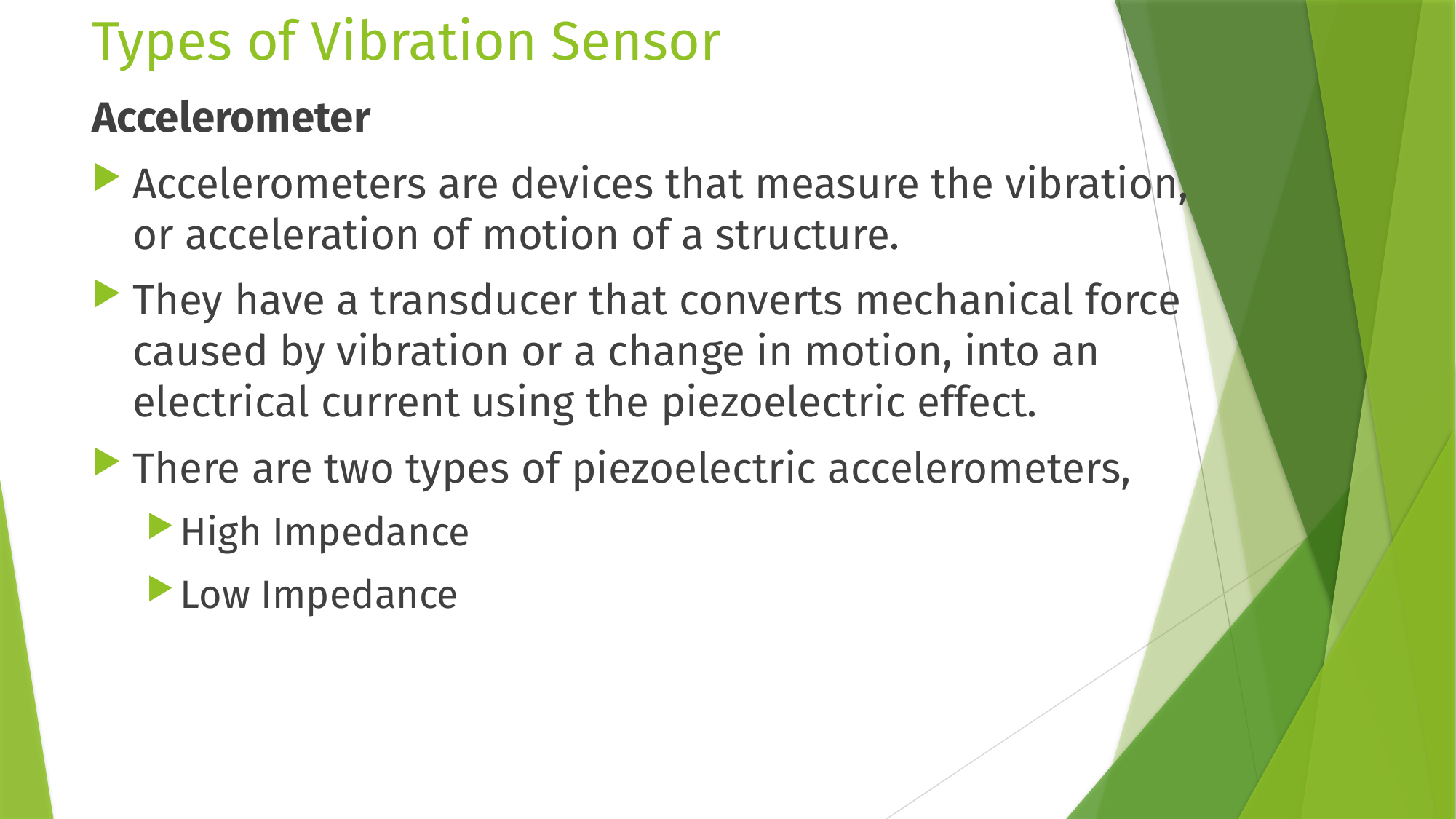

# Types of Vibration Sensor
Accelerometer
Accelerometers are devices that measure the vibration, or acceleration of motion of a structure.
They have a transducer that converts mechanical force caused by vibration or a change in motion, into an electrical current using the piezoelectric effect.
There are two types of piezoelectric accelerometers,
High Impedance
Low Impedance